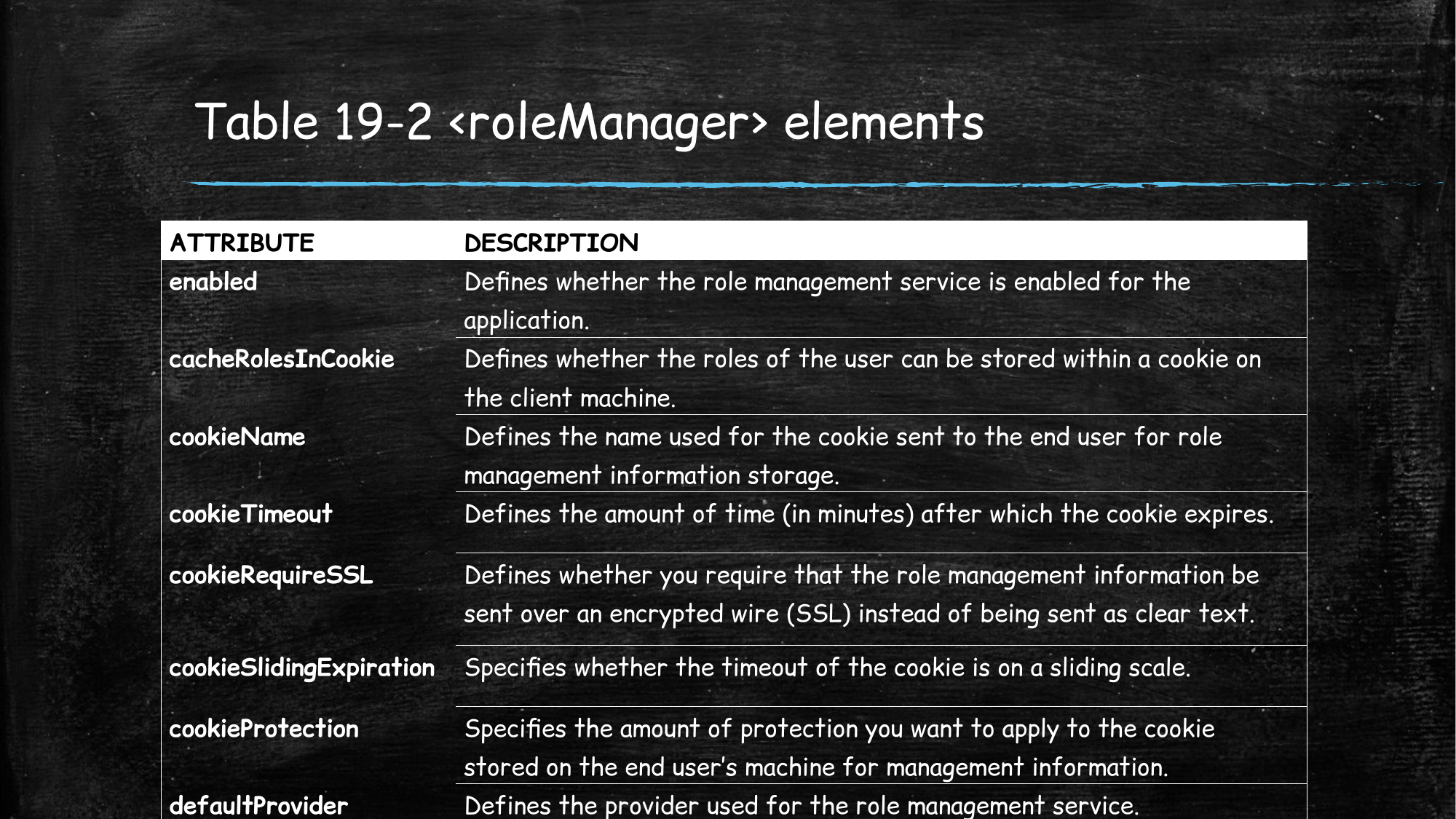

# Table 19-2 <roleManager> elements
| ATTRIBUTE | DESCRIPTION |
| --- | --- |
| enabled | Deﬁnes whether the role management service is enabled for the application. |
| cacheRolesInCookie | Deﬁnes whether the roles of the user can be stored within a cookie on the client machine. |
| cookieName | Defines the name used for the cookie sent to the end user for role management information storage. |
| cookieTimeout | Defines the amount of time (in minutes) after which the cookie expires. |
| cookieRequireSSL | Defines whether you require that the role management information be sent over an encrypted wire (SSL) instead of being sent as clear text. |
| cookieSlidingExpiration | Speciﬁes whether the timeout of the cookie is on a sliding scale. |
| cookieProtection | Speciﬁes the amount of protection you want to apply to the cookie stored on the end user’s machine for management information. |
| defaultProvider | Defines the provider used for the role management service. |